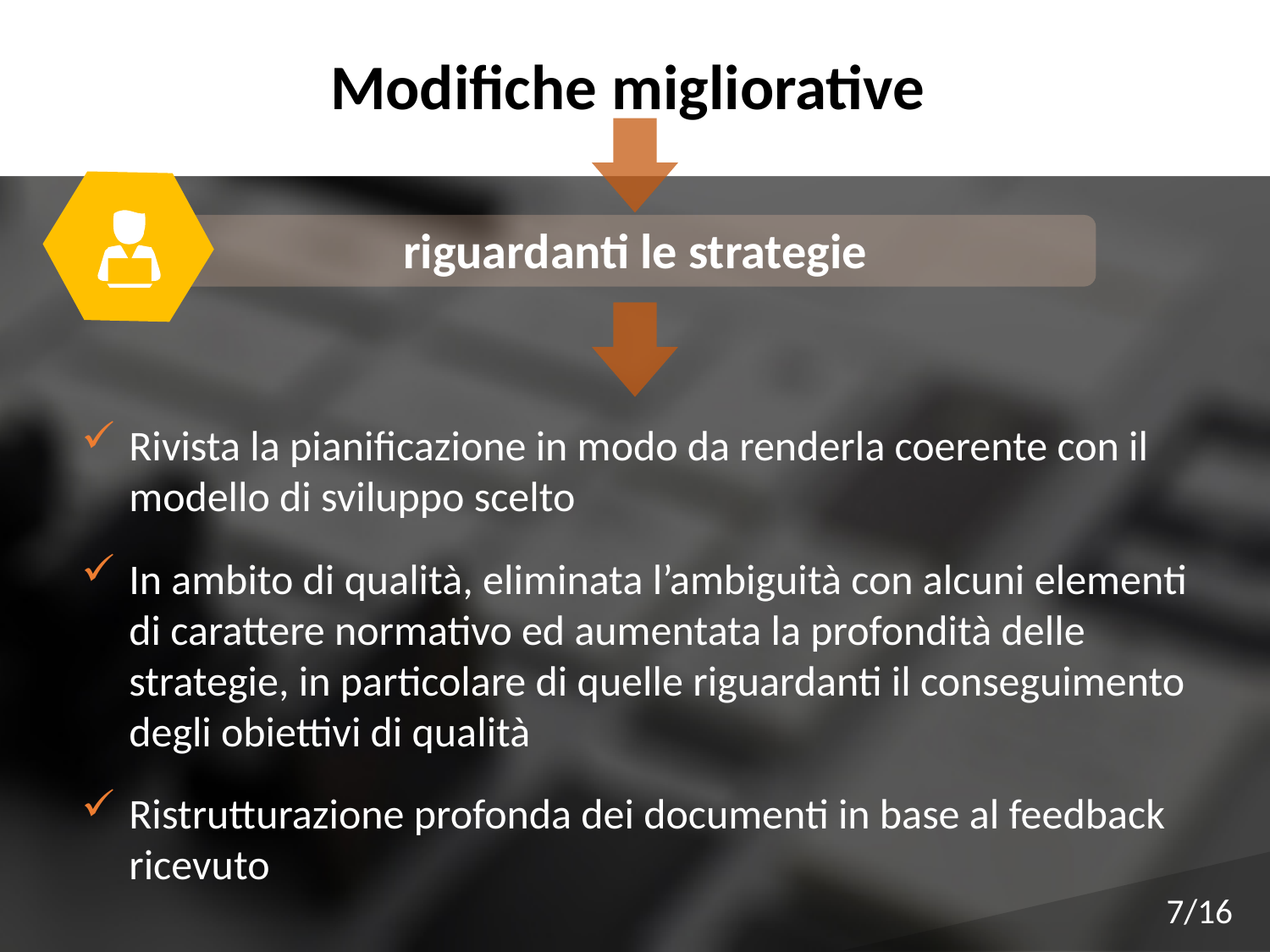

Modifiche migliorative

riguardanti le strategie

Rivista la pianificazione in modo da renderla coerente con il modello di sviluppo scelto
In ambito di qualità, eliminata l’ambiguità con alcuni elementi di carattere normativo ed aumentata la profondità delle strategie, in particolare di quelle riguardanti il conseguimento degli obiettivi di qualità
Ristrutturazione profonda dei documenti in base al feedback ricevuto

7/16